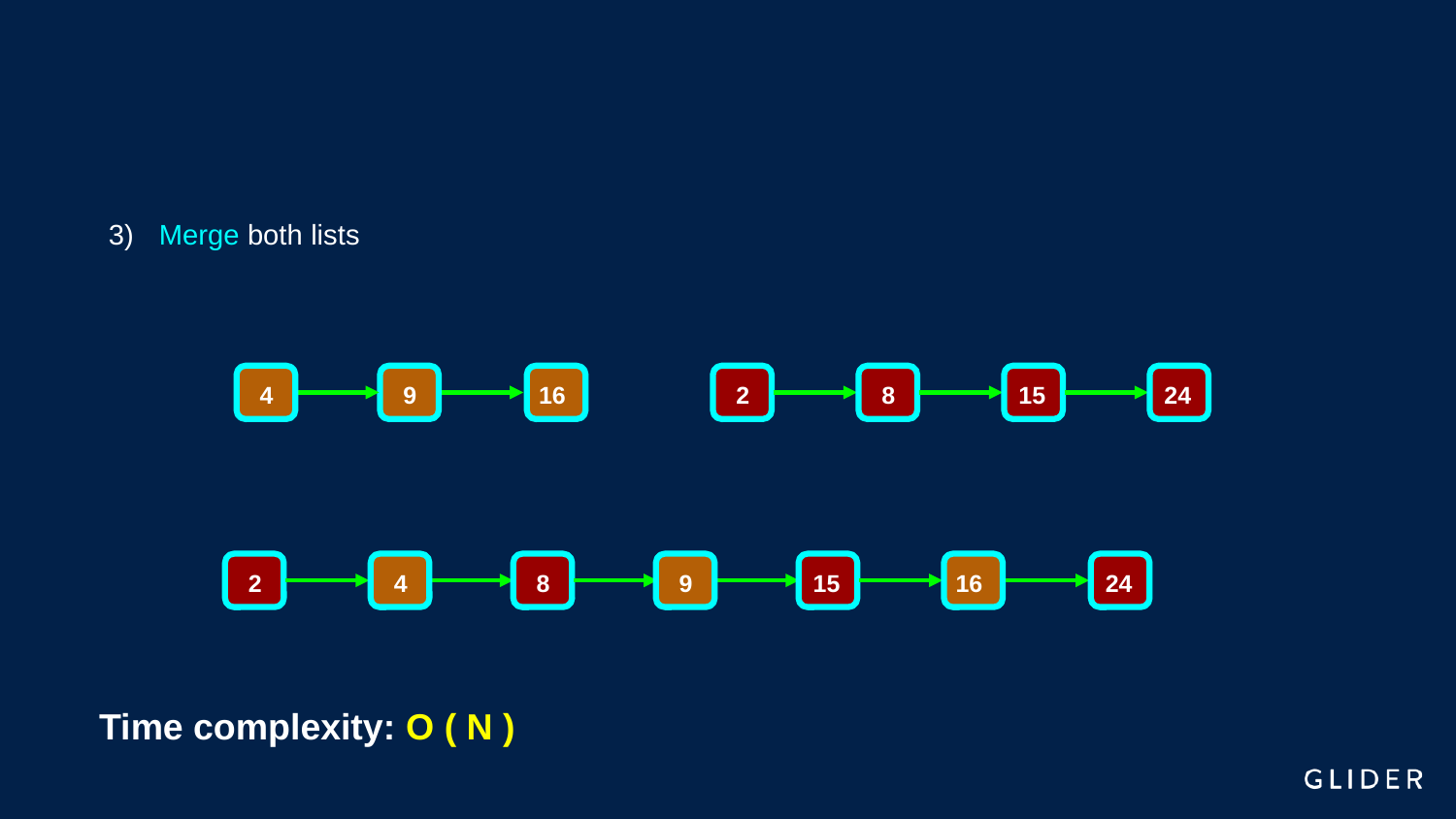

Merge both lists

4

9
16

2

8
15

24

2

4

8

9
15

16

24

Time complexity: O ( N )